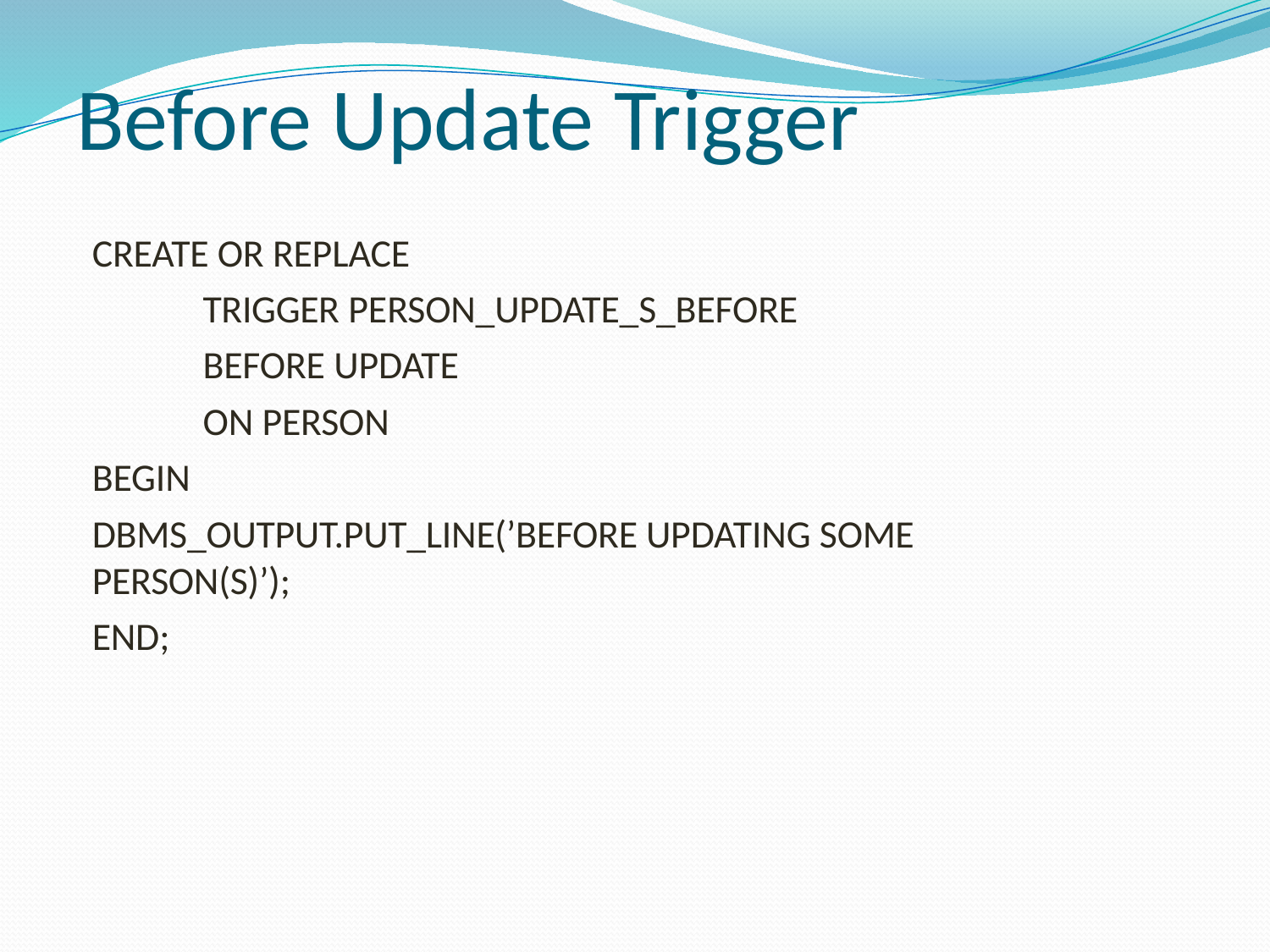

# Before Update Trigger
CREATE OR REPLACE
TRIGGER PERSON_UPDATE_S_BEFORE  BEFORE UPDATE
ON PERSON
BEGIN
DBMS_OUTPUT.PUT_LINE(’BEFORE UPDATING SOME  PERSON(S)’);
END;